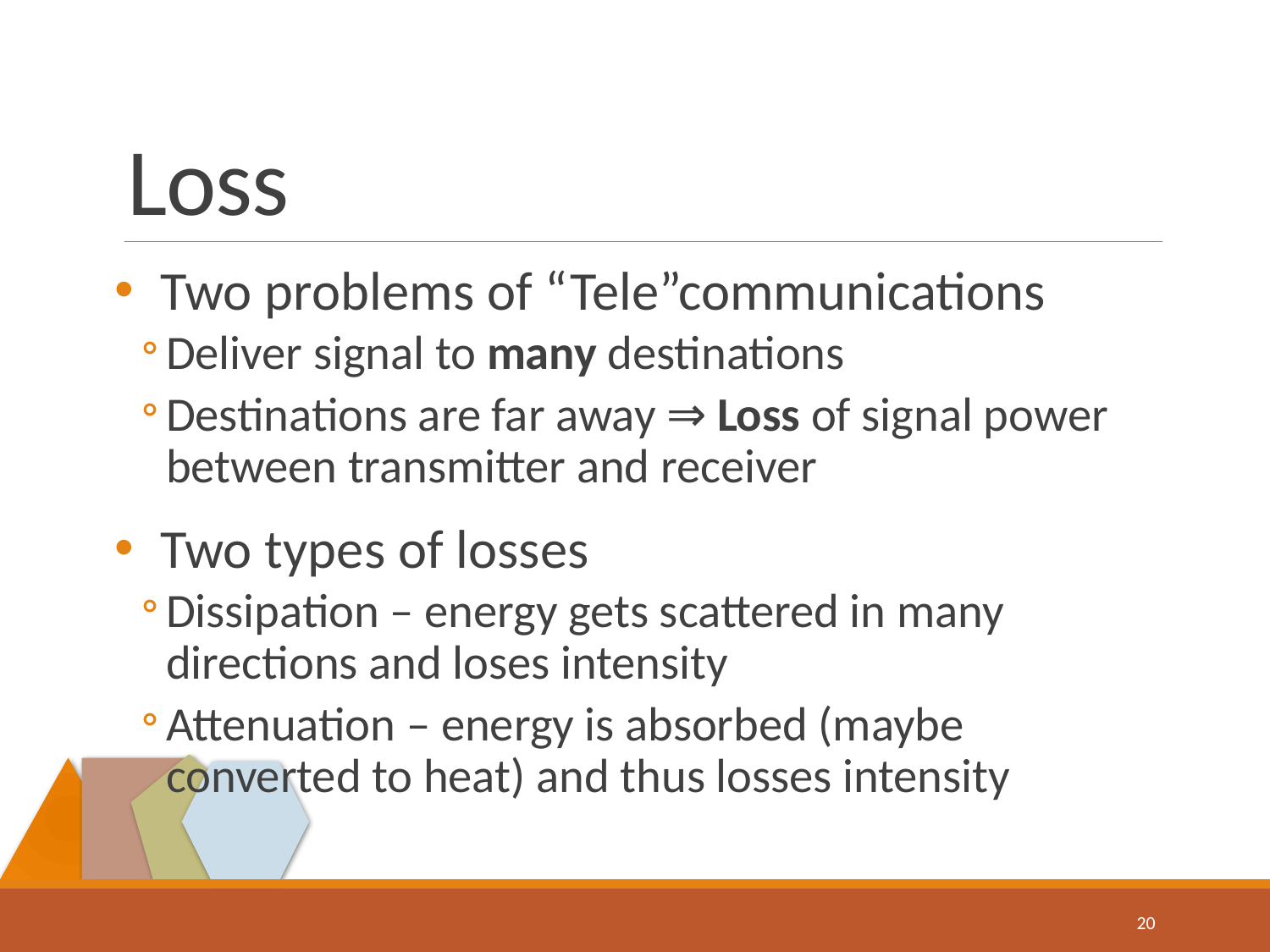

# Loss
Two problems of “Tele”communications
Deliver signal to many destinations
Destinations are far away ⇒ Loss of signal power between transmitter and receiver
Two types of losses
Dissipation – energy gets scattered in many directions and loses intensity
Attenuation – energy is absorbed (maybe converted to heat) and thus losses intensity
20